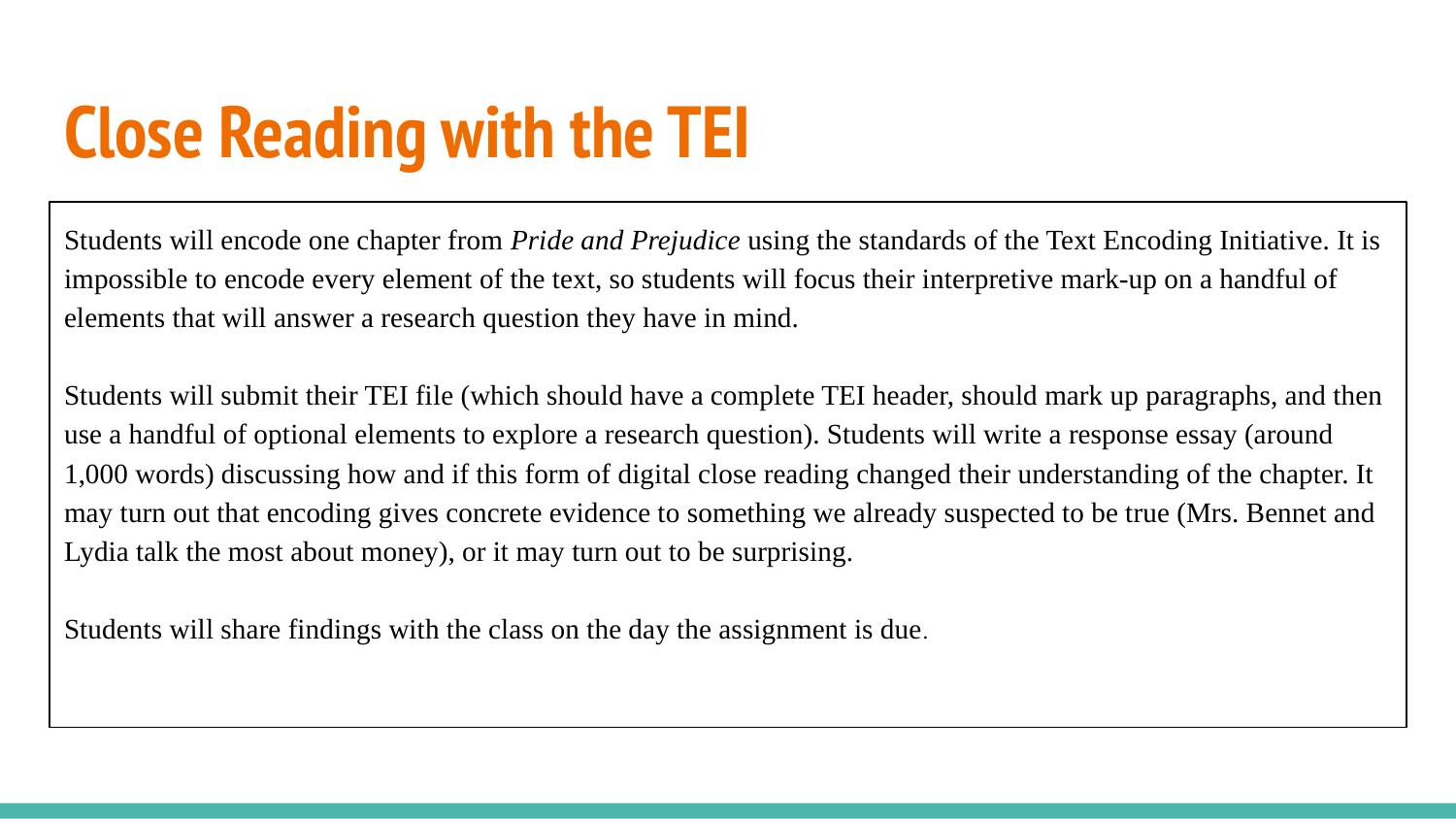

# Close Reading with the TEI
Students will encode one chapter from Pride and Prejudice using the standards of the Text Encoding Initiative. It is impossible to encode every element of the text, so students will focus their interpretive mark-up on a handful of elements that will answer a research question they have in mind.

Students will submit their TEI file (which should have a complete TEI header, should mark up paragraphs, and then use a handful of optional elements to explore a research question). Students will write a response essay (around 1,000 words) discussing how and if this form of digital close reading changed their understanding of the chapter. It may turn out that encoding gives concrete evidence to something we already suspected to be true (Mrs. Bennet and Lydia talk the most about money), or it may turn out to be surprising.

Students will share findings with the class on the day the assignment is due.